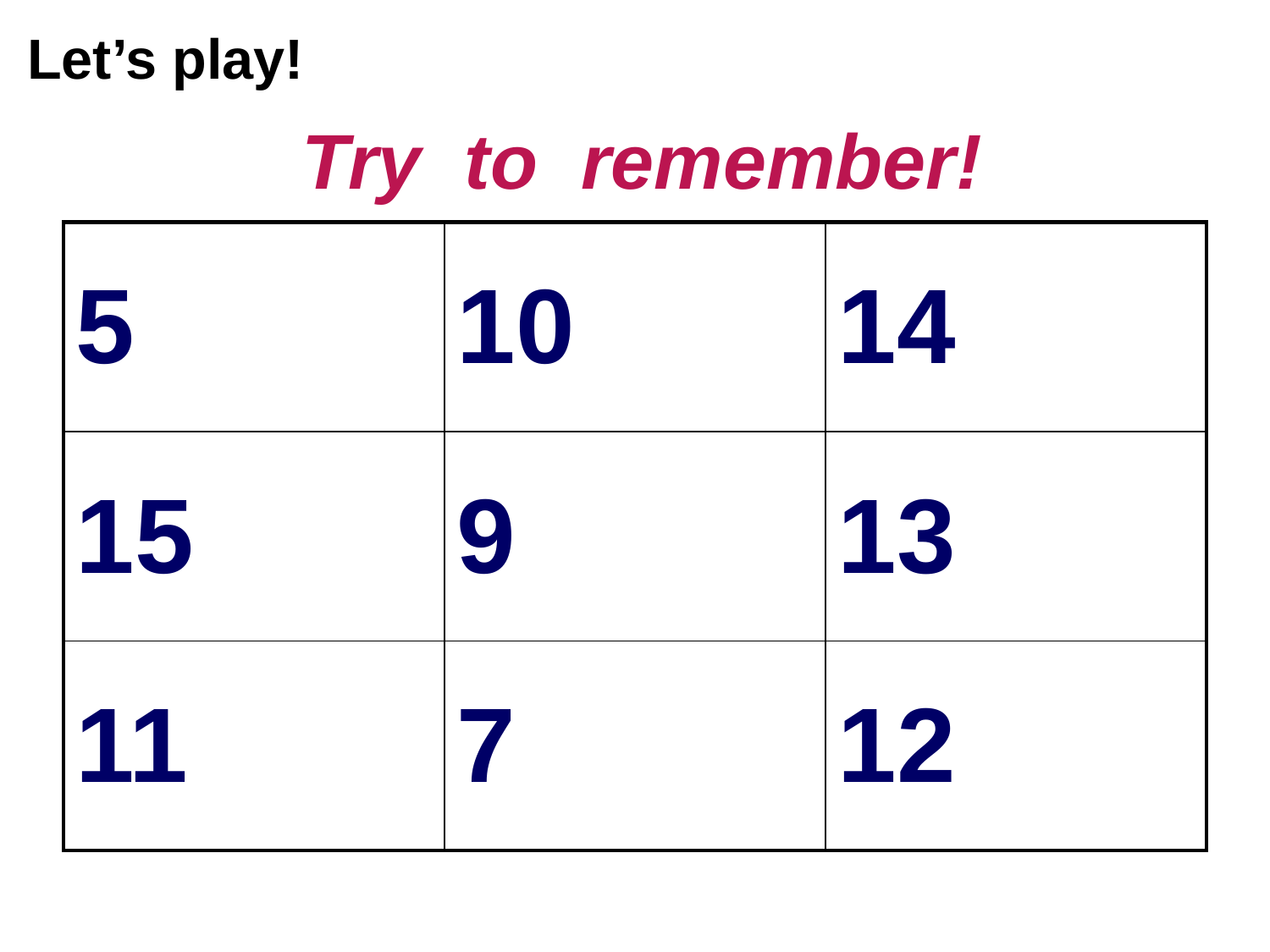

Let’s play!
# Try  to  remember!
| 5 | 10 | 14 |
| --- | --- | --- |
| 15 | 9 | 13 |
| 11 | 7 | 12 |